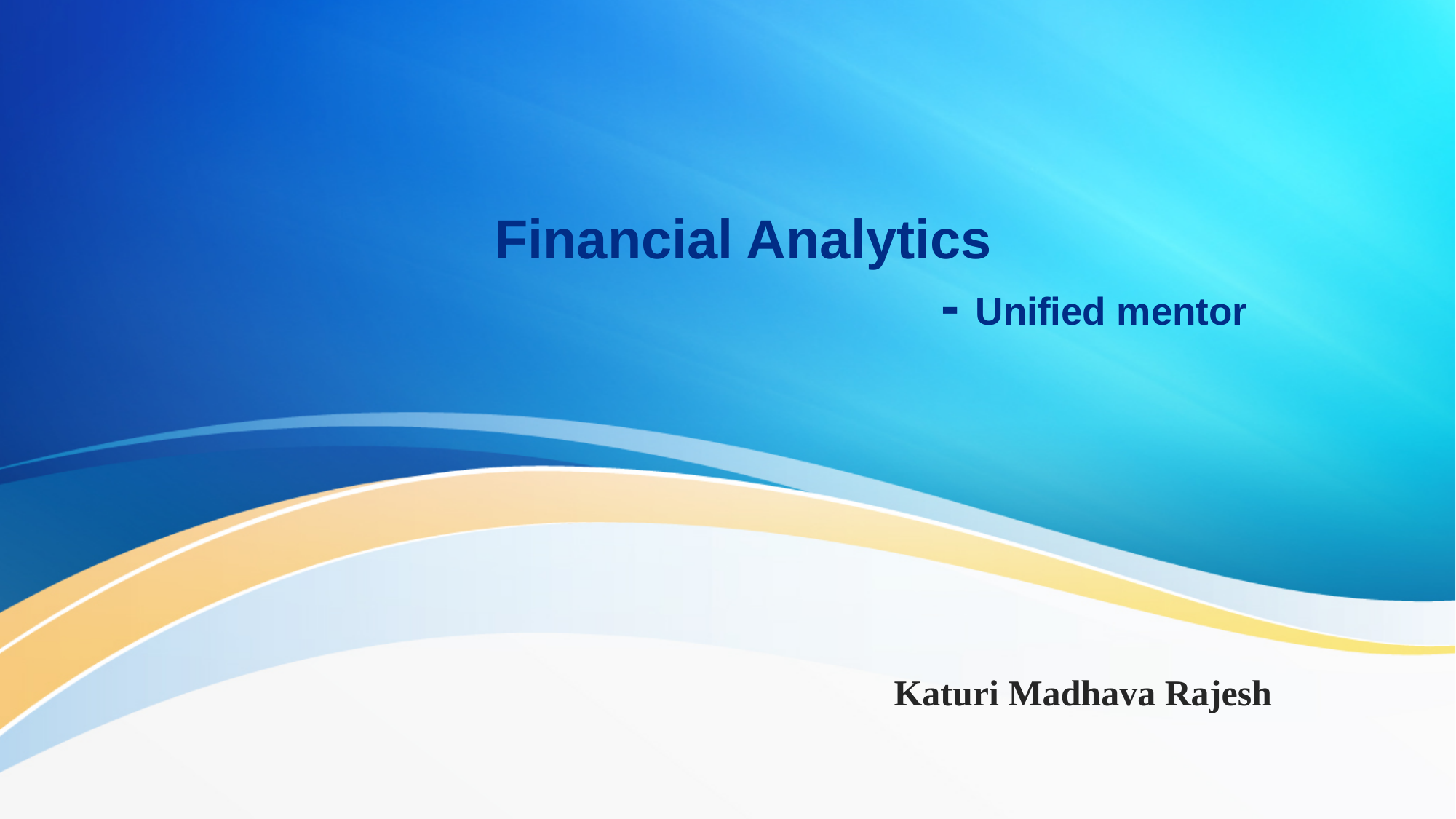

# Financial Analytics - Unified mentor

Katuri Madhava Rajesh